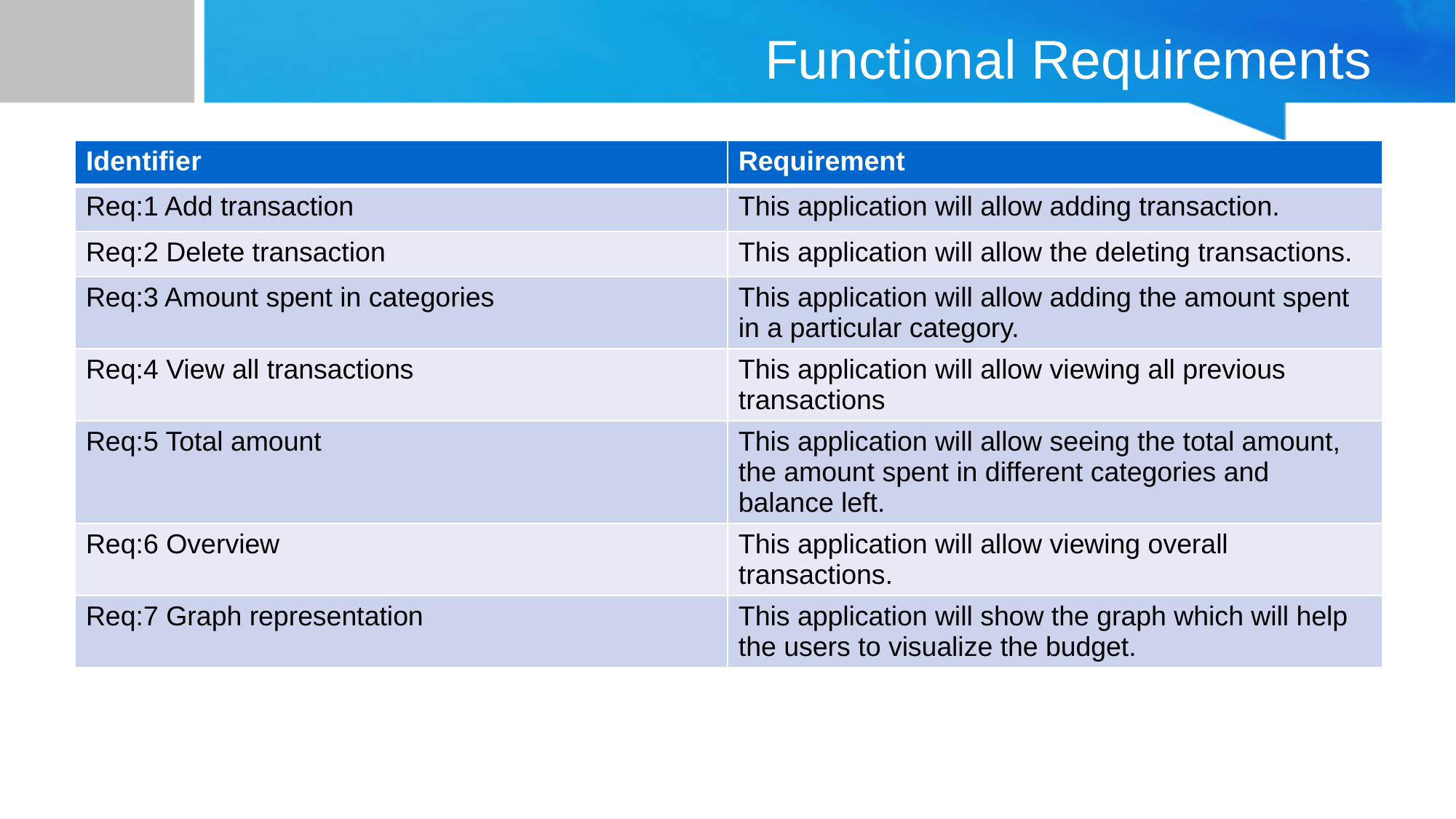

# Functional Requirements
| Identifier | Requirement |
| --- | --- |
| Req:1 Add transaction | This application will allow adding transaction. |
| Req:2 Delete transaction | This application will allow the deleting transactions. |
| Req:3 Amount spent in categories | This application will allow adding the amount spent in a particular category. |
| Req:4 View all transactions | This application will allow viewing all previous transactions |
| Req:5 Total amount | This application will allow seeing the total amount, the amount spent in different categories and balance left. |
| Req:6 Overview | This application will allow viewing overall transactions. |
| Req:7 Graph representation | This application will show the graph which will help the users to visualize the budget. |